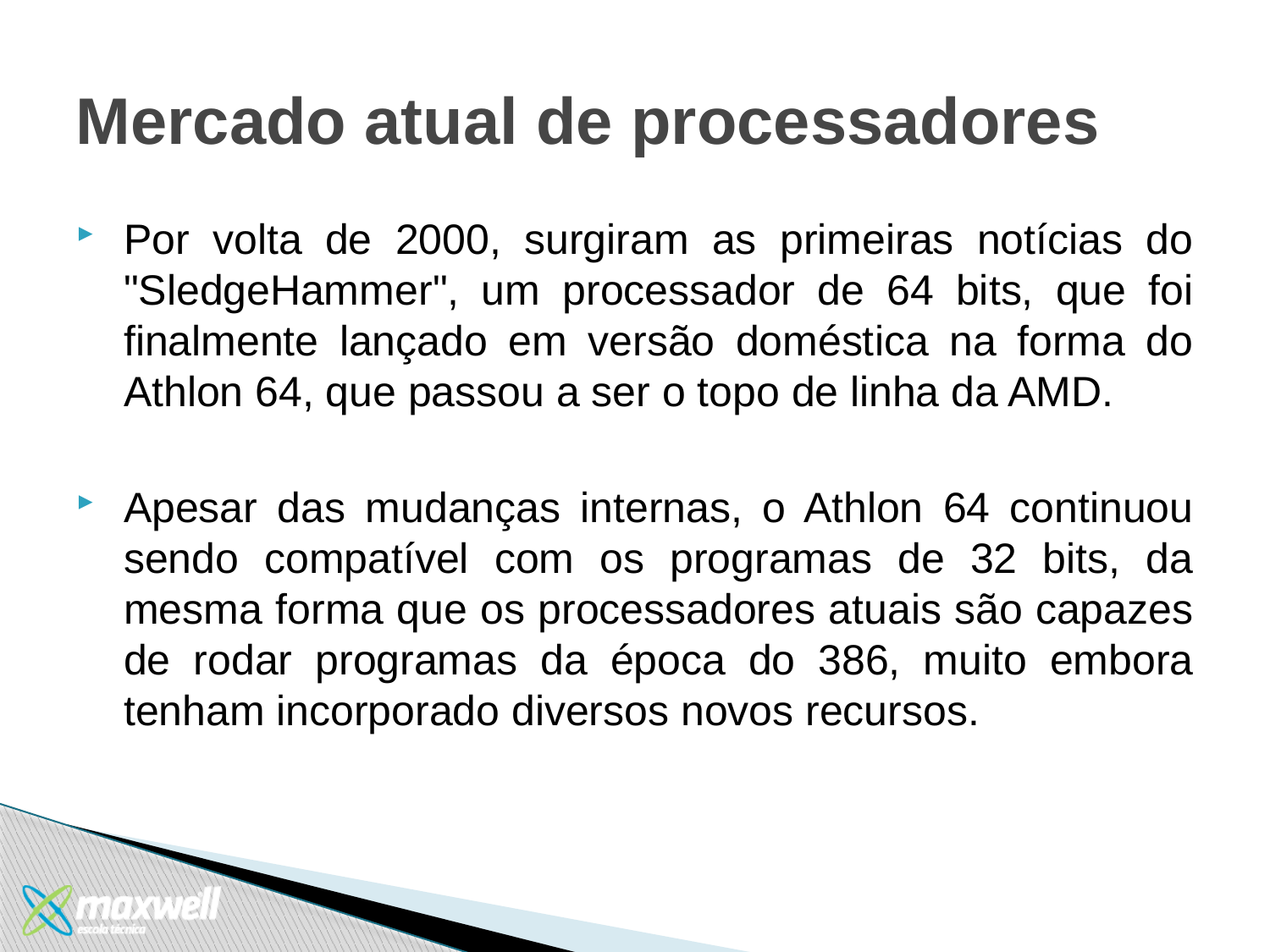

# Mercado atual de processadores
Por volta de 2000, surgiram as primeiras notícias do "SledgeHammer", um processador de 64 bits, que foi finalmente lançado em versão doméstica na forma do Athlon 64, que passou a ser o topo de linha da AMD.

Apesar das mudanças internas, o Athlon 64 continuou sendo compatível com os programas de 32 bits, da mesma forma que os processadores atuais são capazes de rodar programas da época do 386, muito embora tenham incorporado diversos novos recursos.